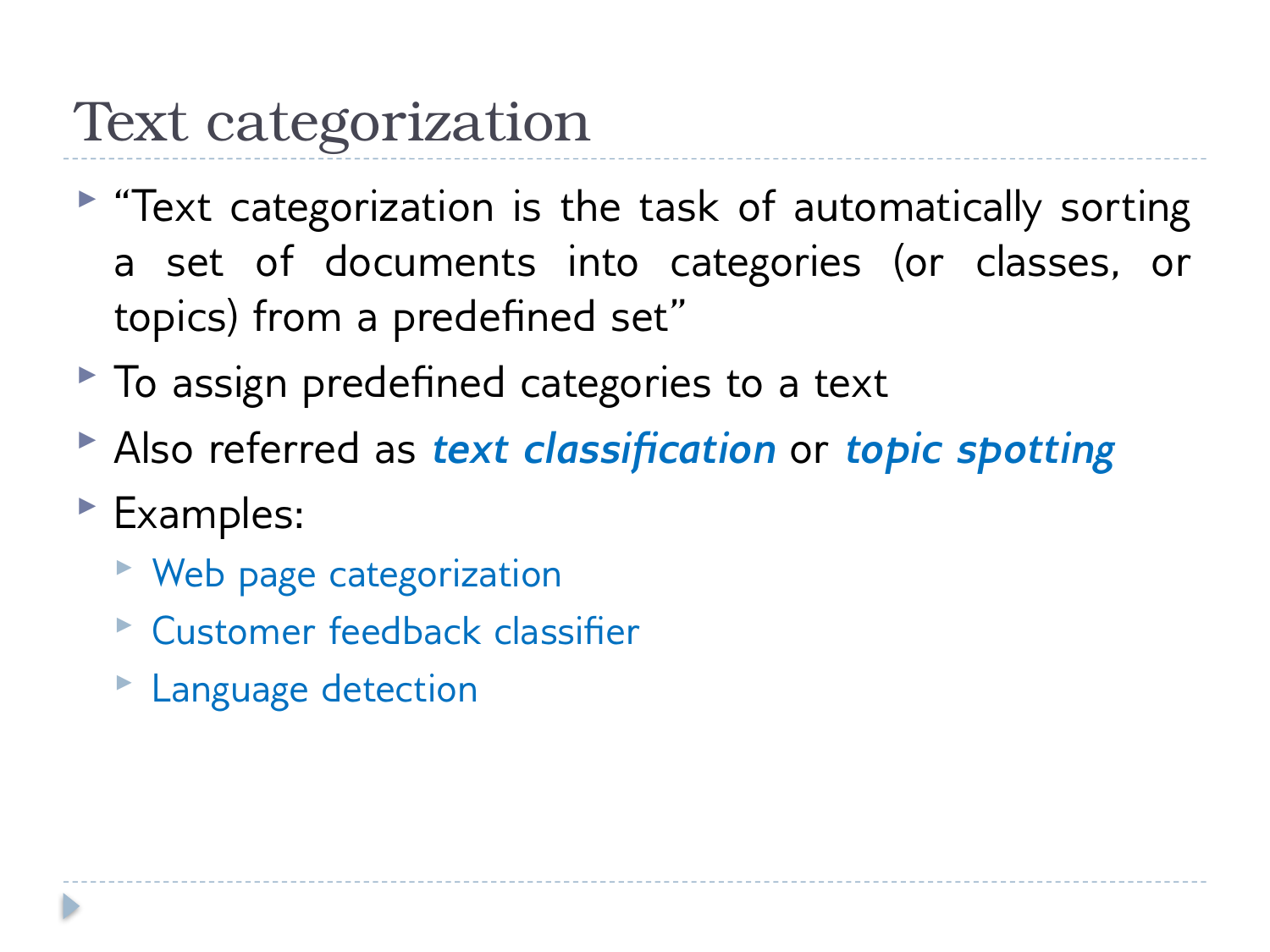

# Text categorization
“Text categorization is the task of automatically sorting a set of documents into categories (or classes, or topics) from a predefined set”
To assign predefined categories to a text
Also referred as text classification or topic spotting
Examples:
Web page categorization
Customer feedback classifier
Language detection